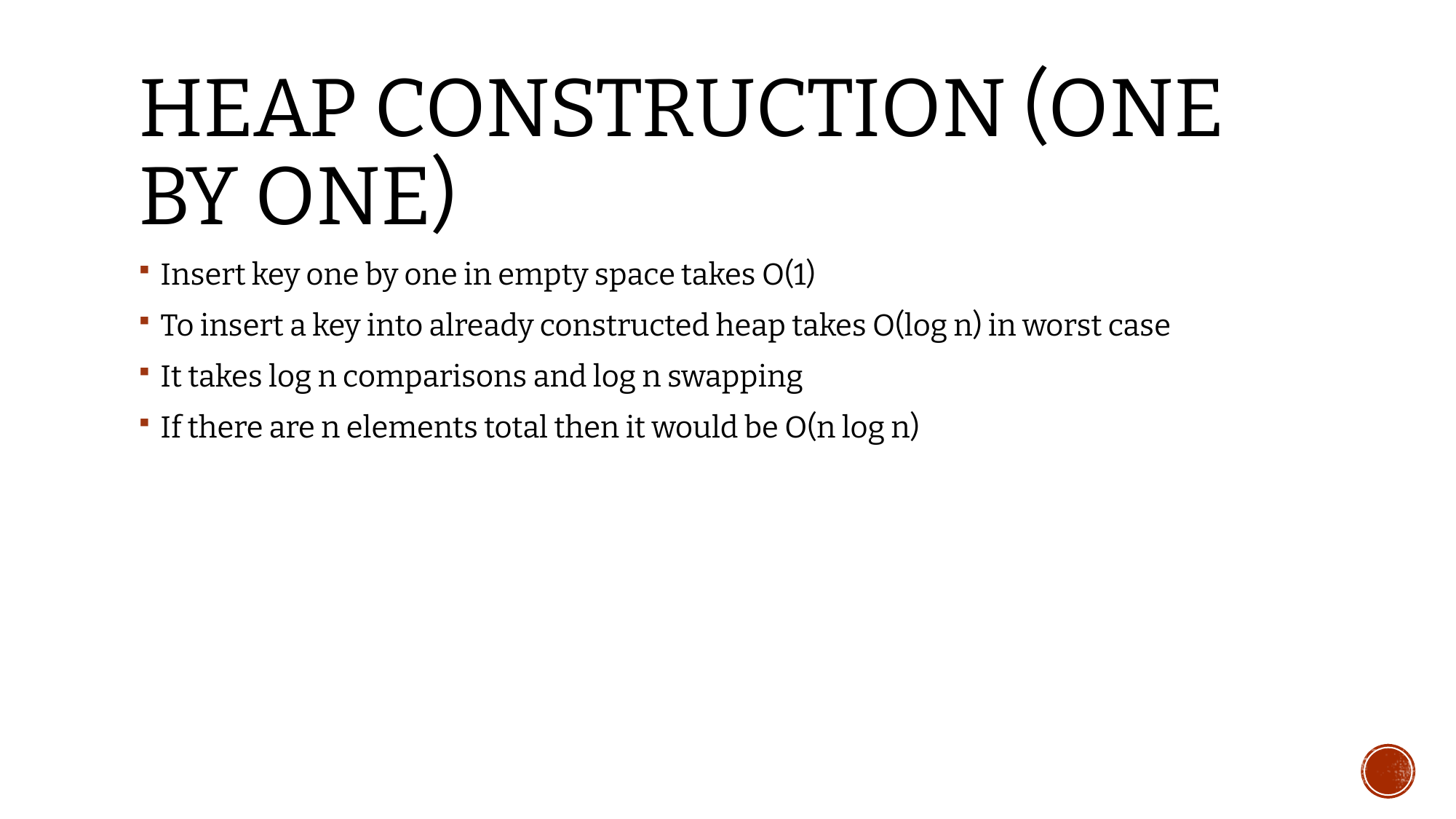

# Heap construction (one by one)
Insert key one by one in empty space takes O(1)
To insert a key into already constructed heap takes O(log n) in worst case
It takes log n comparisons and log n swapping
If there are n elements total then it would be O(n log n)